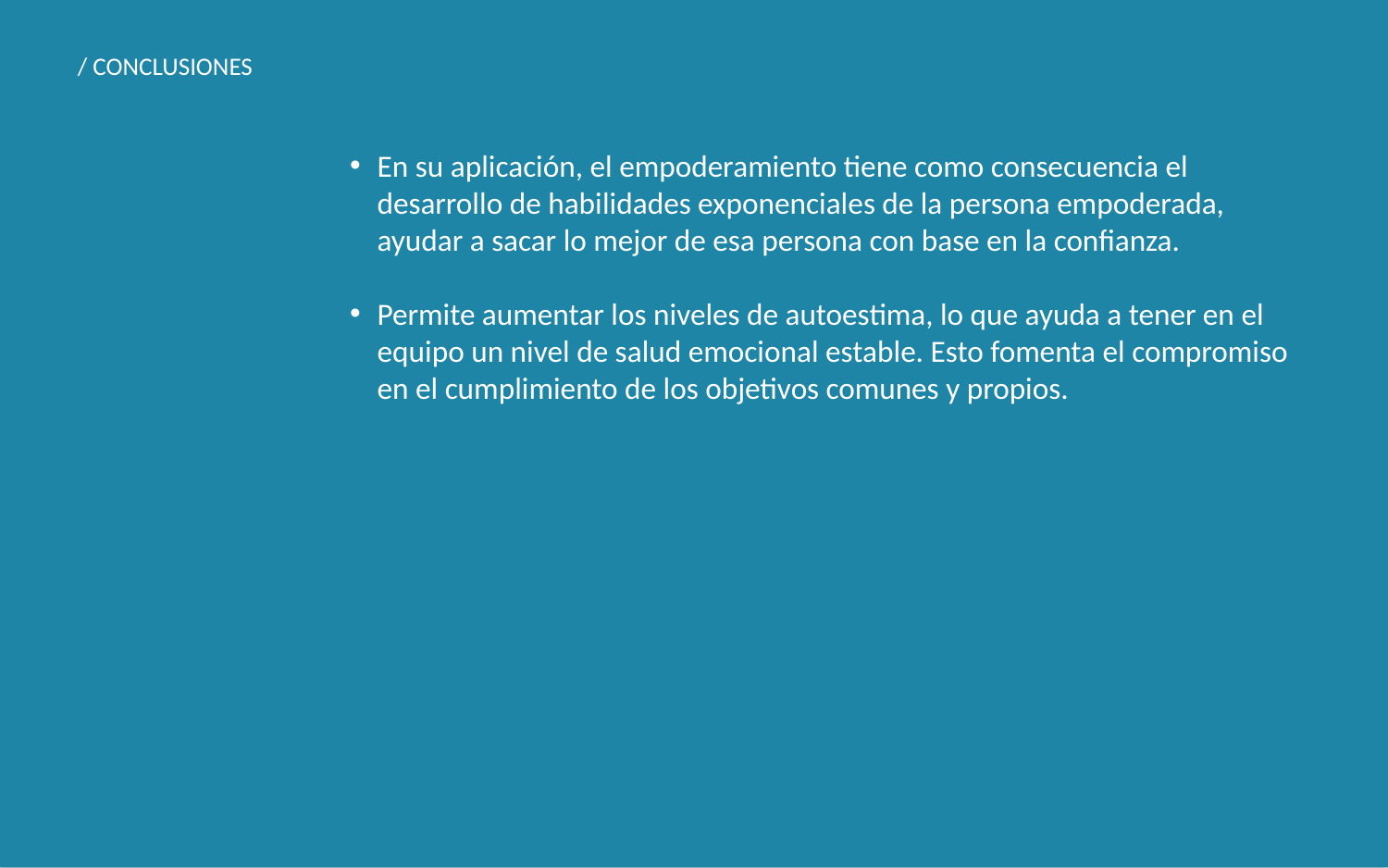

/ CONCLUSIONES
En su aplicación, el empoderamiento tiene como consecuencia el desarrollo de habilidades exponenciales de la persona empoderada, ayudar a sacar lo mejor de esa persona con base en la confianza.

Permite aumentar los niveles de autoestima, lo que ayuda a tener en el equipo un nivel de salud emocional estable. Esto fomenta el compromiso en el cumplimiento de los objetivos comunes y propios.